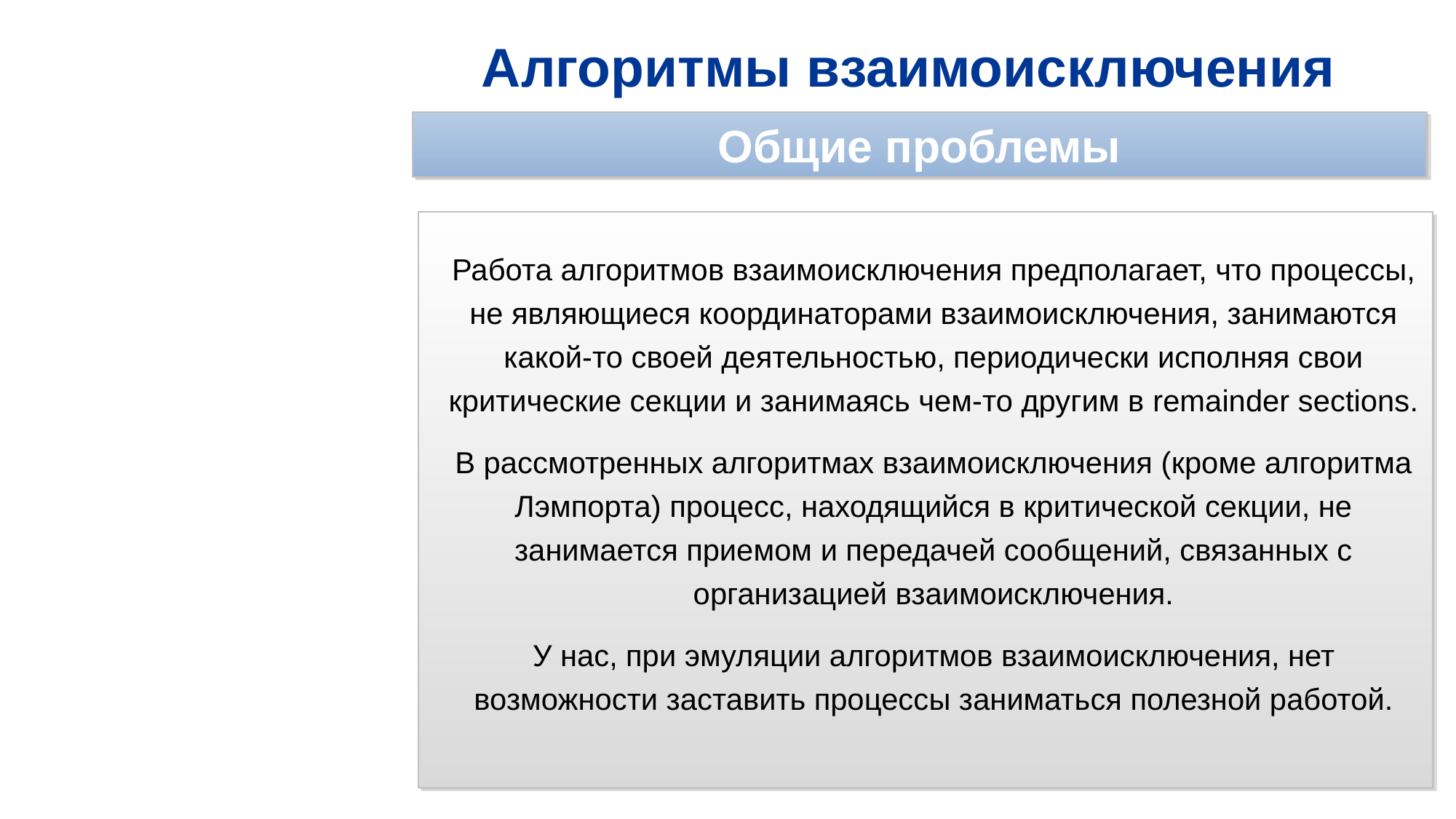

# Алгоритмы взаимоисключения
Общие проблемы

Работа алгоритмов взаимоисключения предполагает, что процессы, не являющиеся координаторами взаимоисключения, занимаются какой-то своей деятельностью, периодически исполняя свои критические секции и занимаясь чем-то другим в remainder sections.
В рассмотренных алгоритмах взаимоисключения (кроме алгоритма Лэмпорта) процесс, находящийся в критической секции, не занимается приемом и передачей сообщений, связанных с организацией взаимоисключения.
У нас, при эмуляции алгоритмов взаимоисключения, нет возможности заставить процессы заниматься полезной работой.